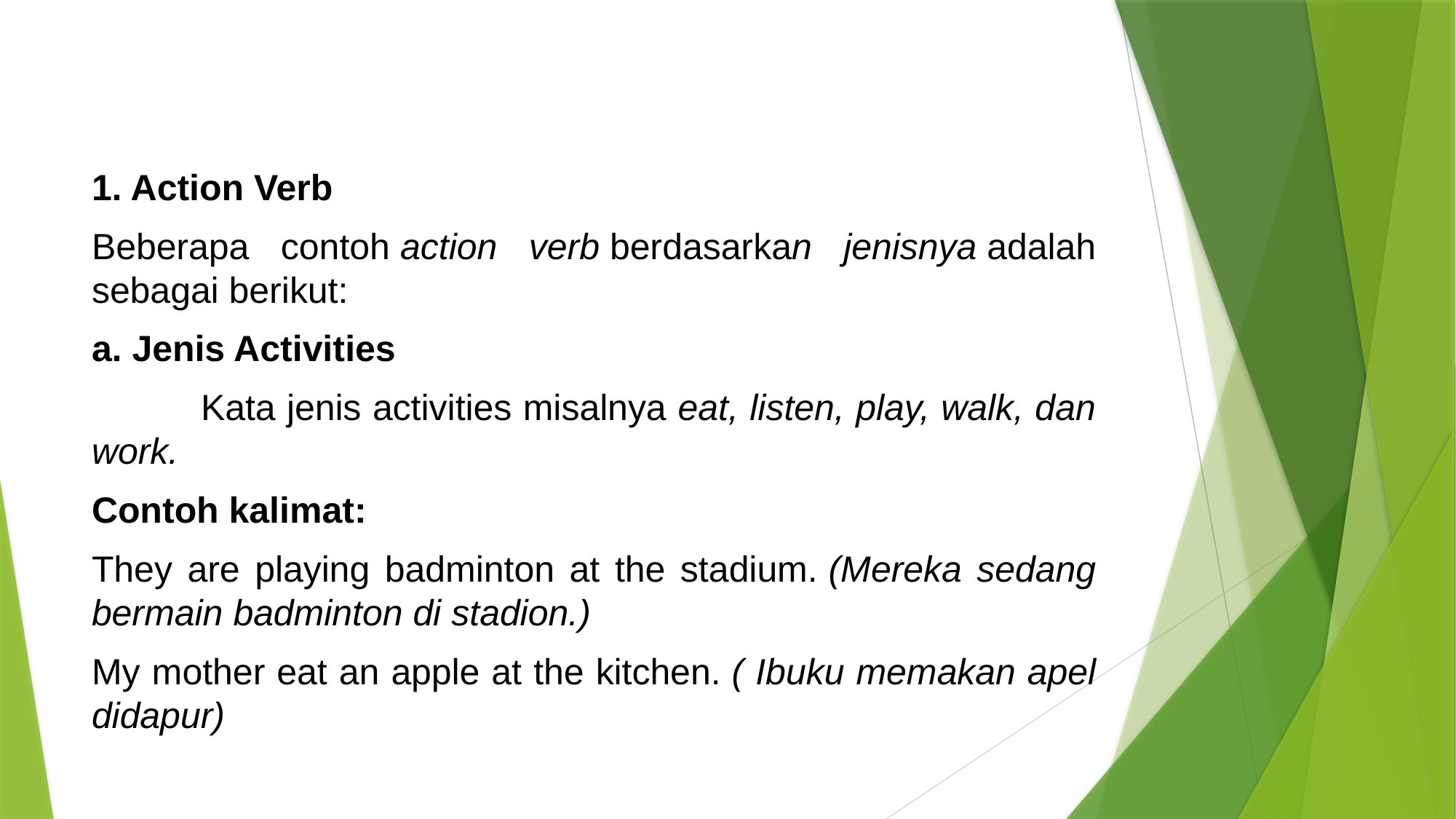

#
1. Action Verb
Beberapa contoh action verb berdasarkan jenisnya adalah sebagai berikut:
a. Jenis Activities
	Kata jenis activities misalnya eat, listen, play, walk, dan work.
Contoh kalimat:
They are playing badminton at the stadium. (Mereka sedang bermain badminton di stadion.)
My mother eat an apple at the kitchen. ( Ibuku memakan apel didapur)